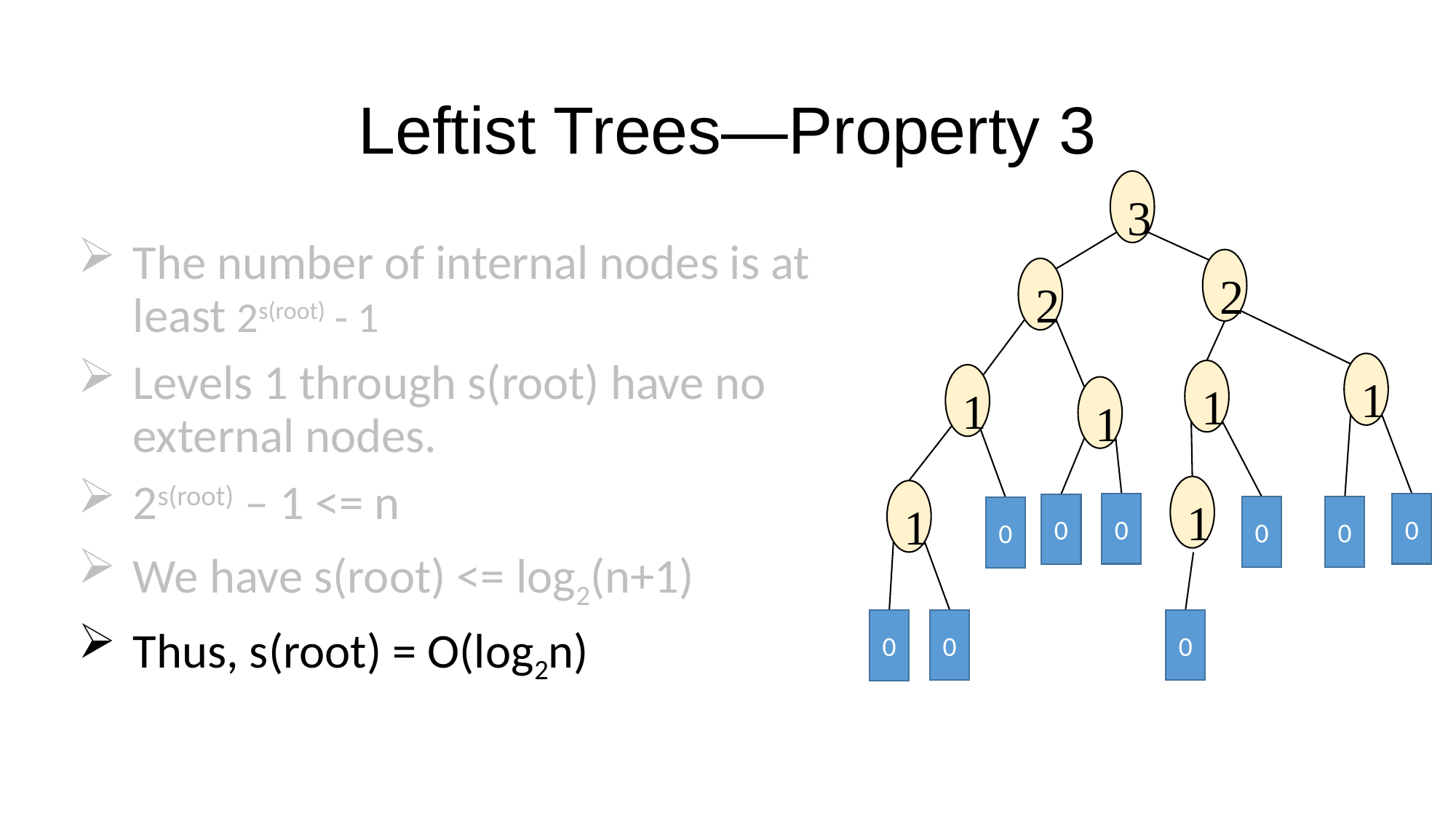

# Leftist Trees—Property 3
3
2
2
1
1
1
1
1
0
0
0
0
0
0
0
0
0
1
The number of internal nodes is at least 2s(root) - 1
Levels 1 through s(root) have no external nodes.
2s(root) – 1 <= n
We have s(root) <= log2(n+1)
Thus, s(root) = O(log2n)